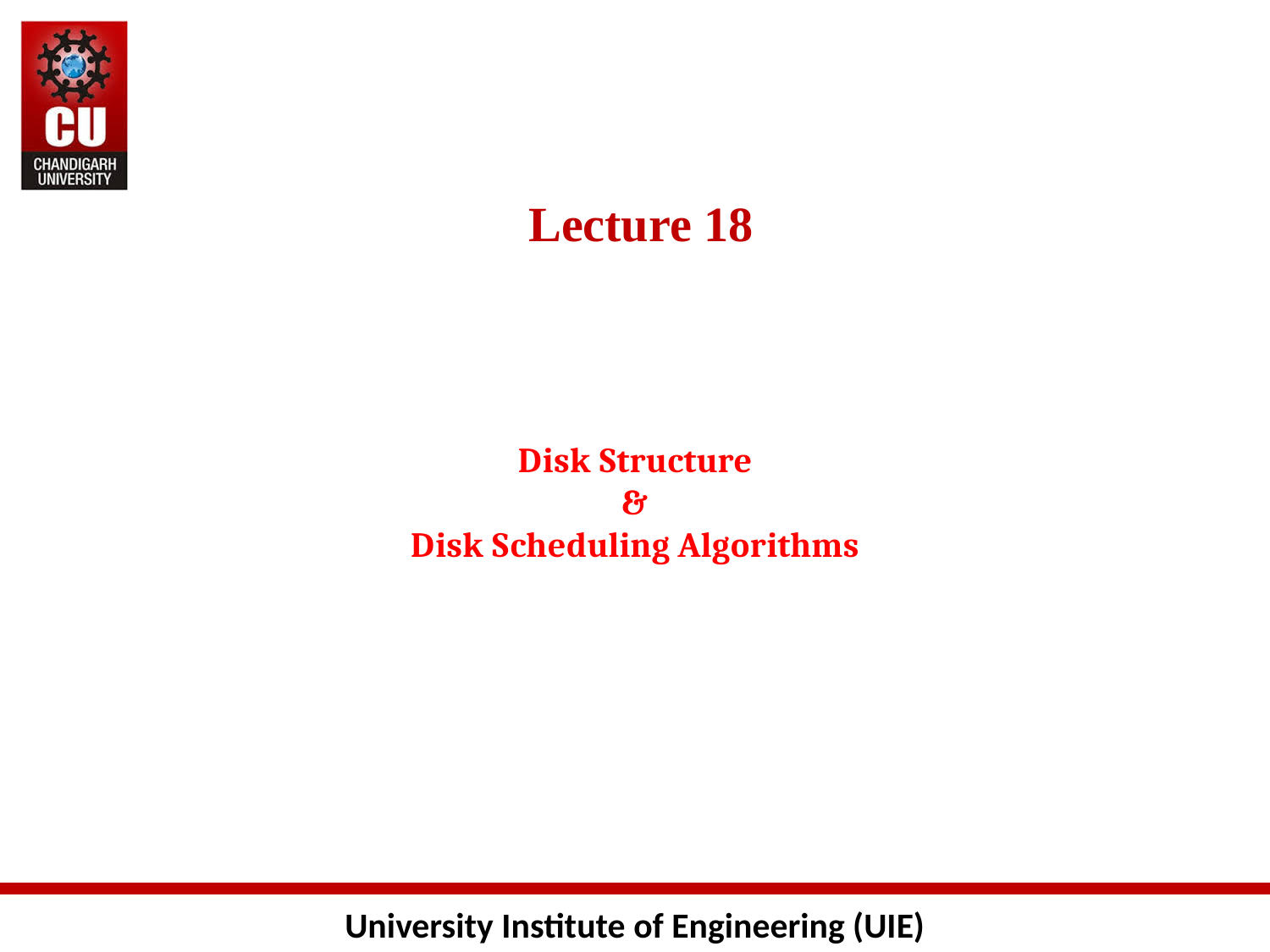

# Lecture 18 Disk Structure & Disk Scheduling Algorithms